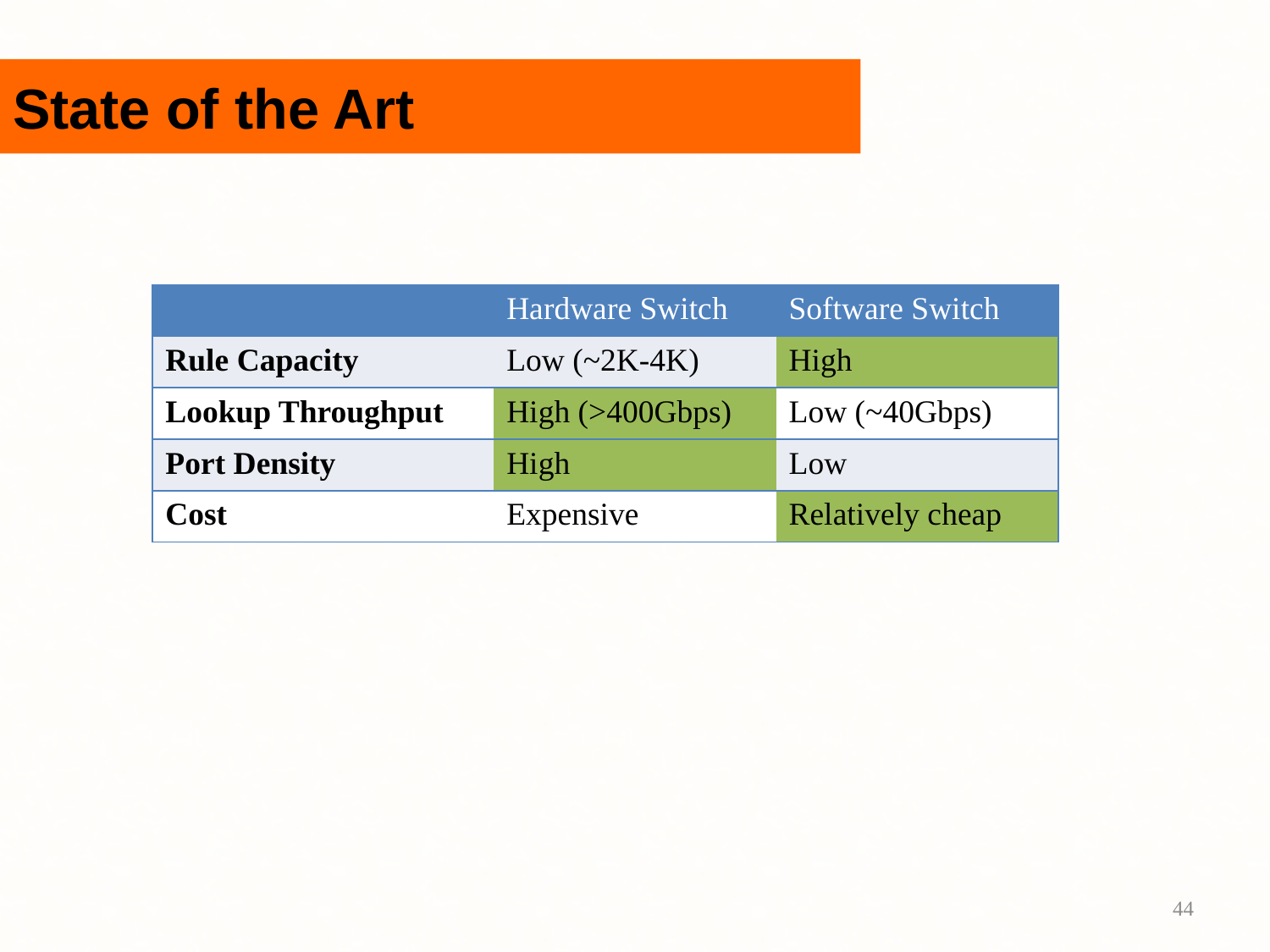

# State of the Art
|  | Hardware Switch | Software Switch |
| --- | --- | --- |
| Rule Capacity | Low (~2K-4K) | High |
| Lookup Throughput | High (>400Gbps) | Low (~40Gbps) |
| Port Density | High | Low |
| Cost | Expensive | Relatively cheap |
44